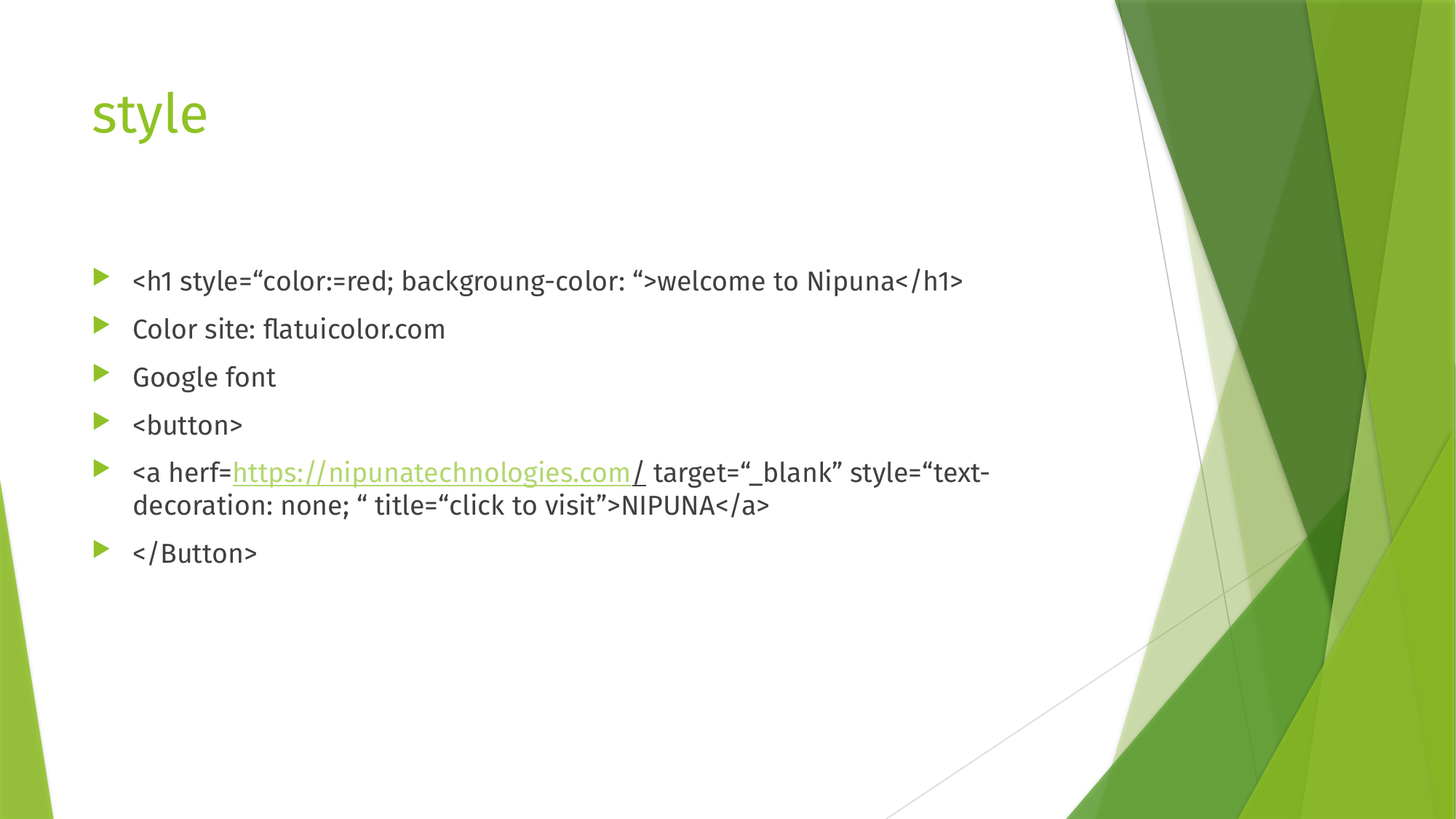

# style
<h1 style=“color:=red; backgroung-color: “>welcome to Nipuna</h1>
Color site: flatuicolor.com
Google font
<button>
<a herf=https://nipunatechnologies.com/ target=“_blank” style=“text-decoration: none; “ title=“click to visit”>NIPUNA</a>
</Button>